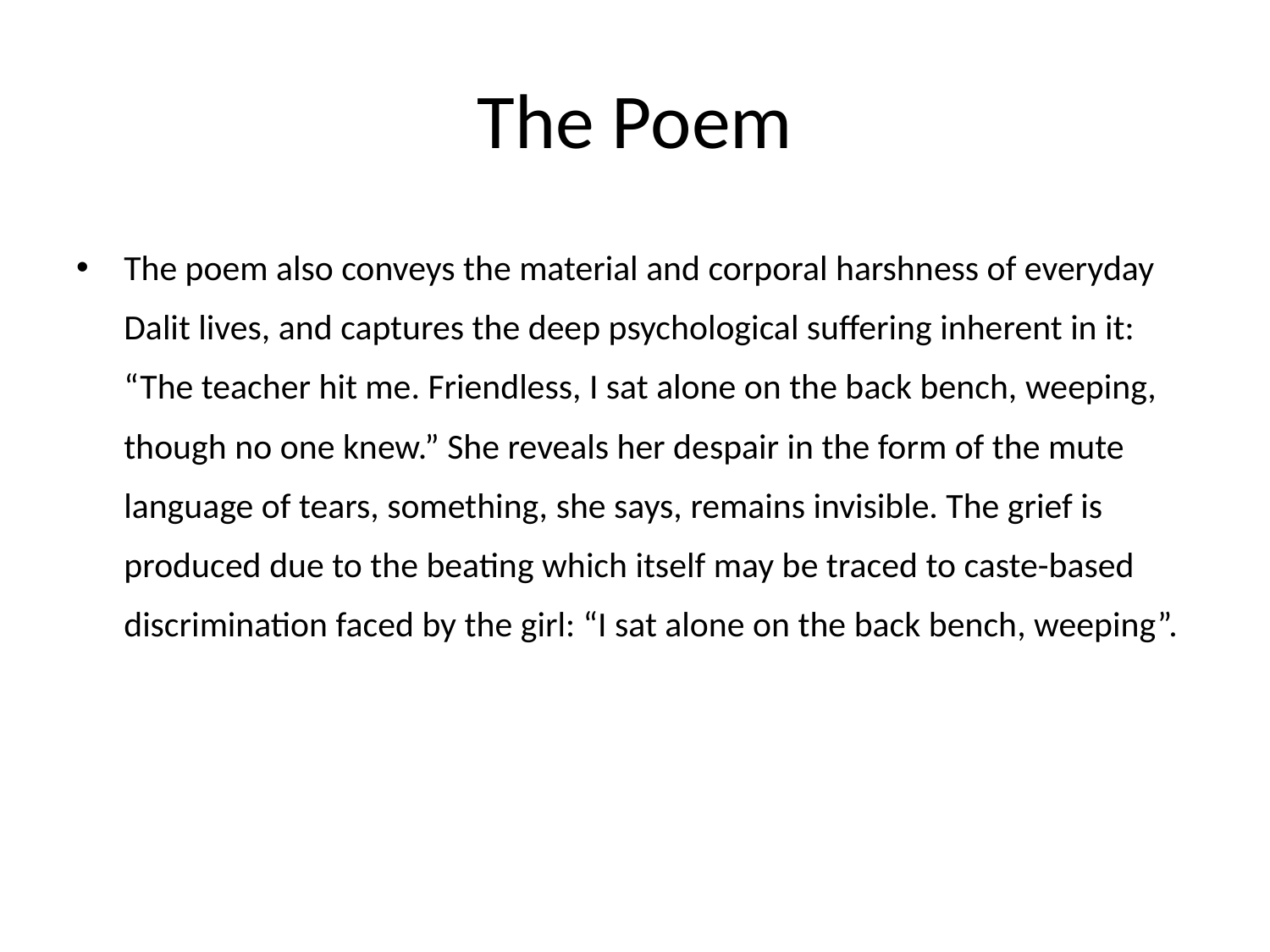

# The Poem
The poem also conveys the material and corporal harshness of everyday Dalit lives, and captures the deep psychological suffering inherent in it: “The teacher hit me. Friendless, I sat alone on the back bench, weeping, though no one knew.” She reveals her despair in the form of the mute language of tears, something, she says, remains invisible. The grief is produced due to the beating which itself may be traced to caste-based discrimination faced by the girl: “I sat alone on the back bench, weeping”.